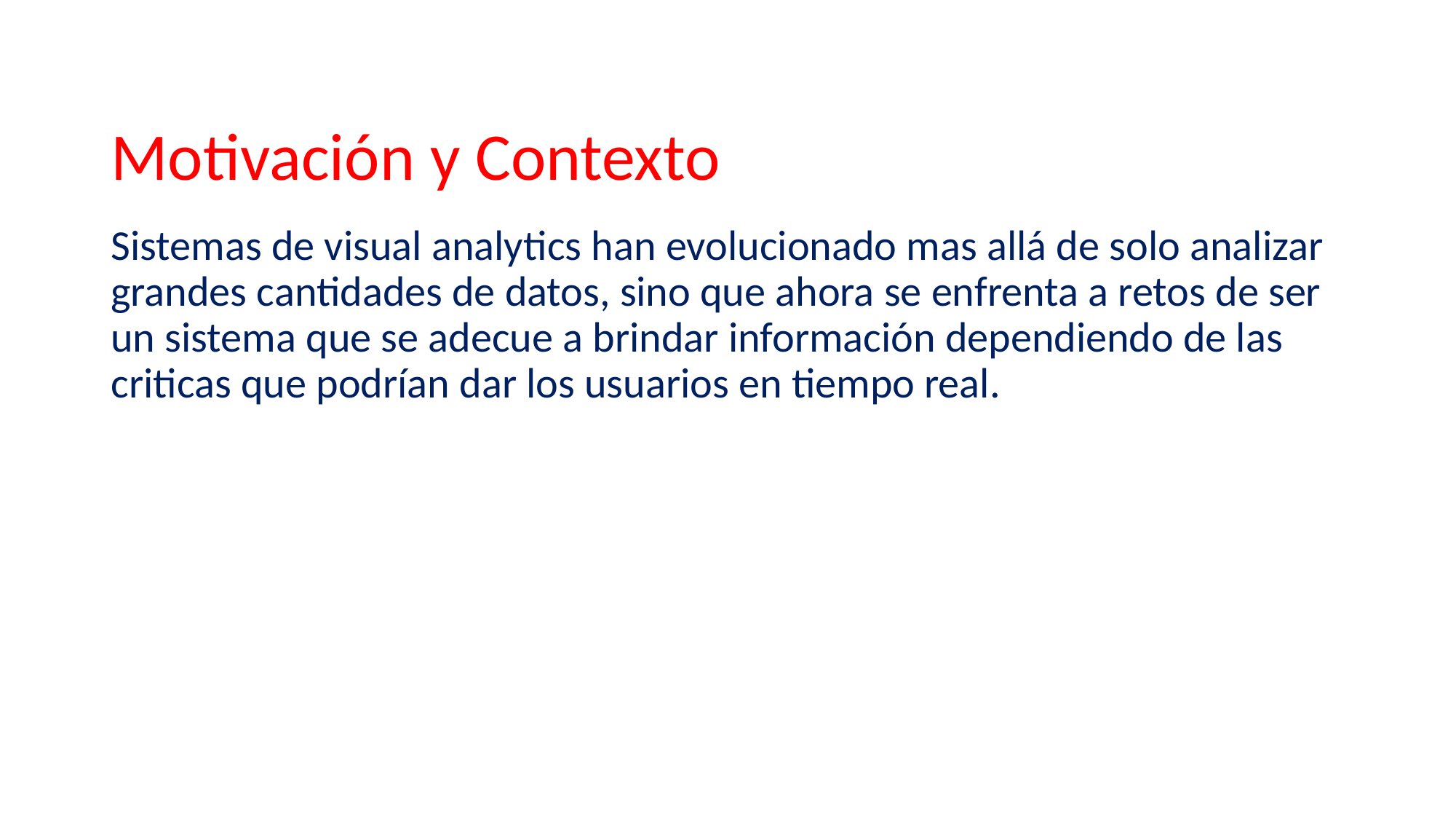

# Motivación y Contexto
Sistemas de visual analytics han evolucionado mas allá de solo analizar grandes cantidades de datos, sino que ahora se enfrenta a retos de ser un sistema que se adecue a brindar información dependiendo de las criticas que podrían dar los usuarios en tiempo real.